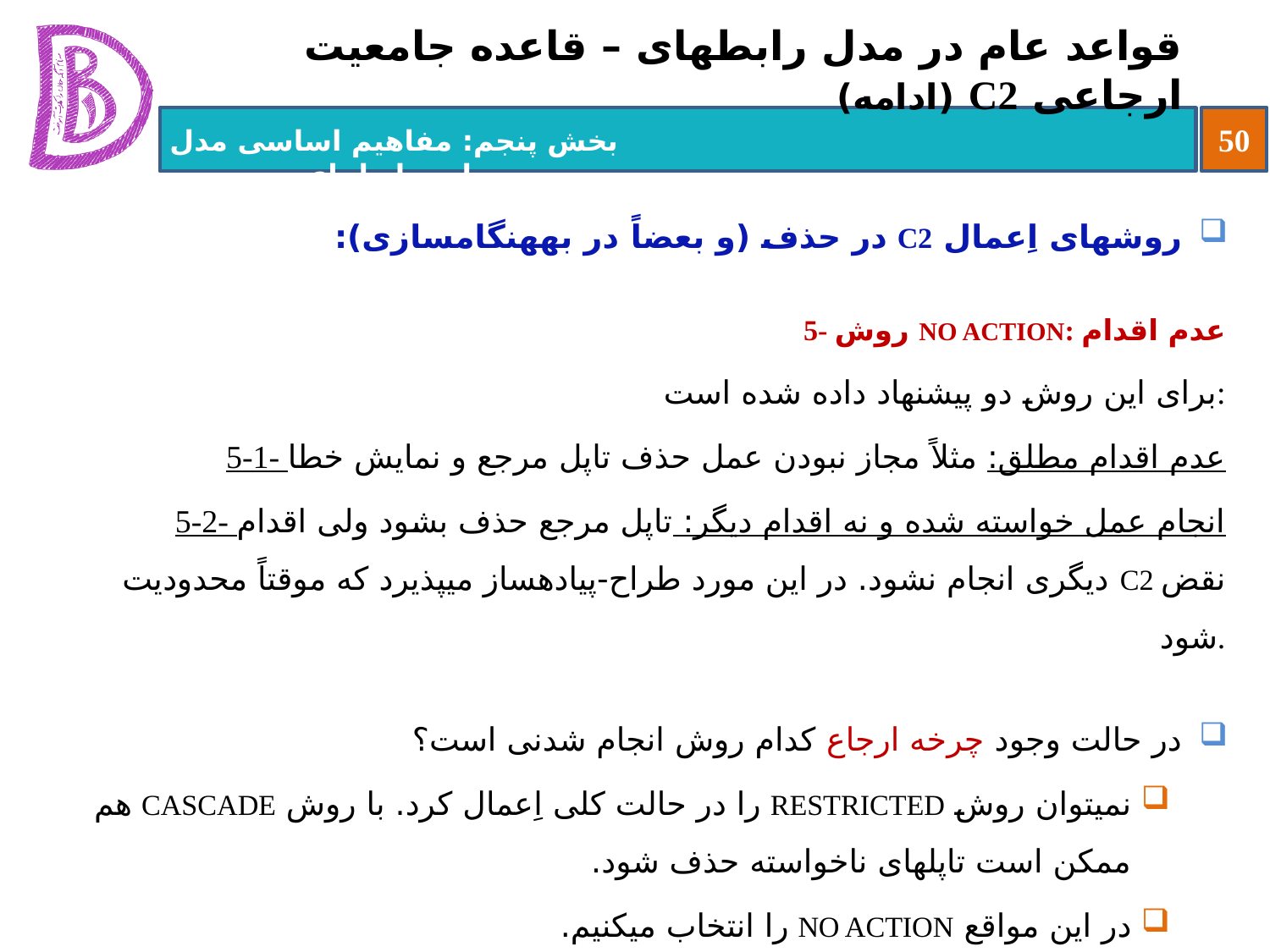

# قواعد عام در مدل رابطه‏ای – قاعده جامعیت ارجاعی C2 (ادامه)
روش‏های اِعمال C2 در حذف (و بعضاً در به‏هنگام‏سازی):
5- روش NO ACTION: عدم اقدام
     برای این روش دو پیشنهاد داده شده است:
	5-1- عدم اقدام مطلق: مثلاً مجاز نبودن عمل حذف تاپل مرجع و نمایش خطا
	5-2- انجام عمل خواسته شده و نه اقدام دیگر: تاپل مرجع حذف بشود ولی اقدام دیگری انجام نشود. در این مورد طراح-پیاده‏ساز می‏پذیرد که موقتاً محدودیت C2 نقض شود.

در حالت وجود چرخه ارجاع کدام روش انجام شدنی است؟
نمی‏توان روش RESTRICTED را در حالت کلی اِعمال کرد. با روش CASCADE هم ممکن است تاپل‏های ناخواسته حذف شود.
در این مواقع NO ACTION را انتخاب می‏کنیم.